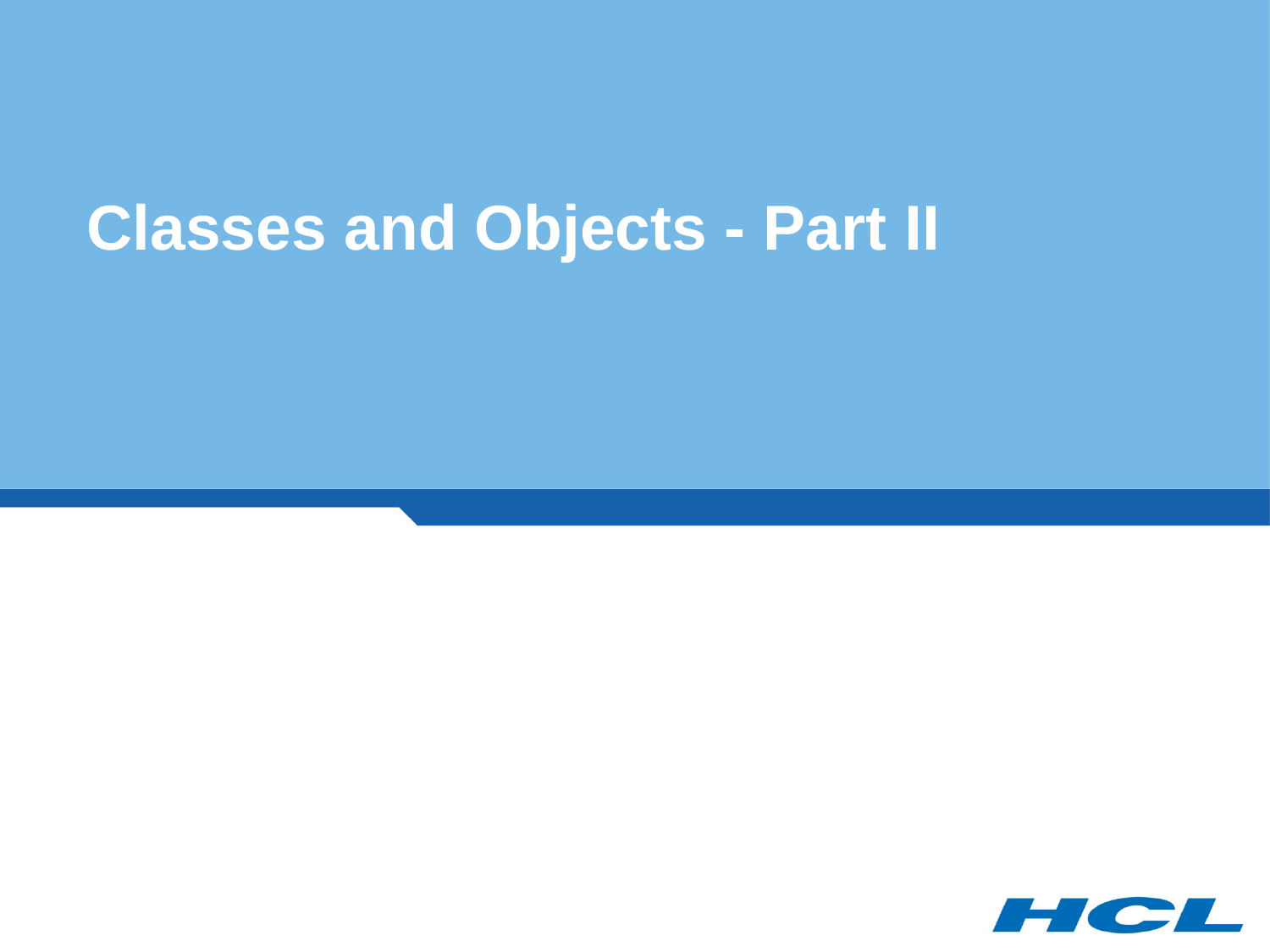

# Classes and Objects - Part II